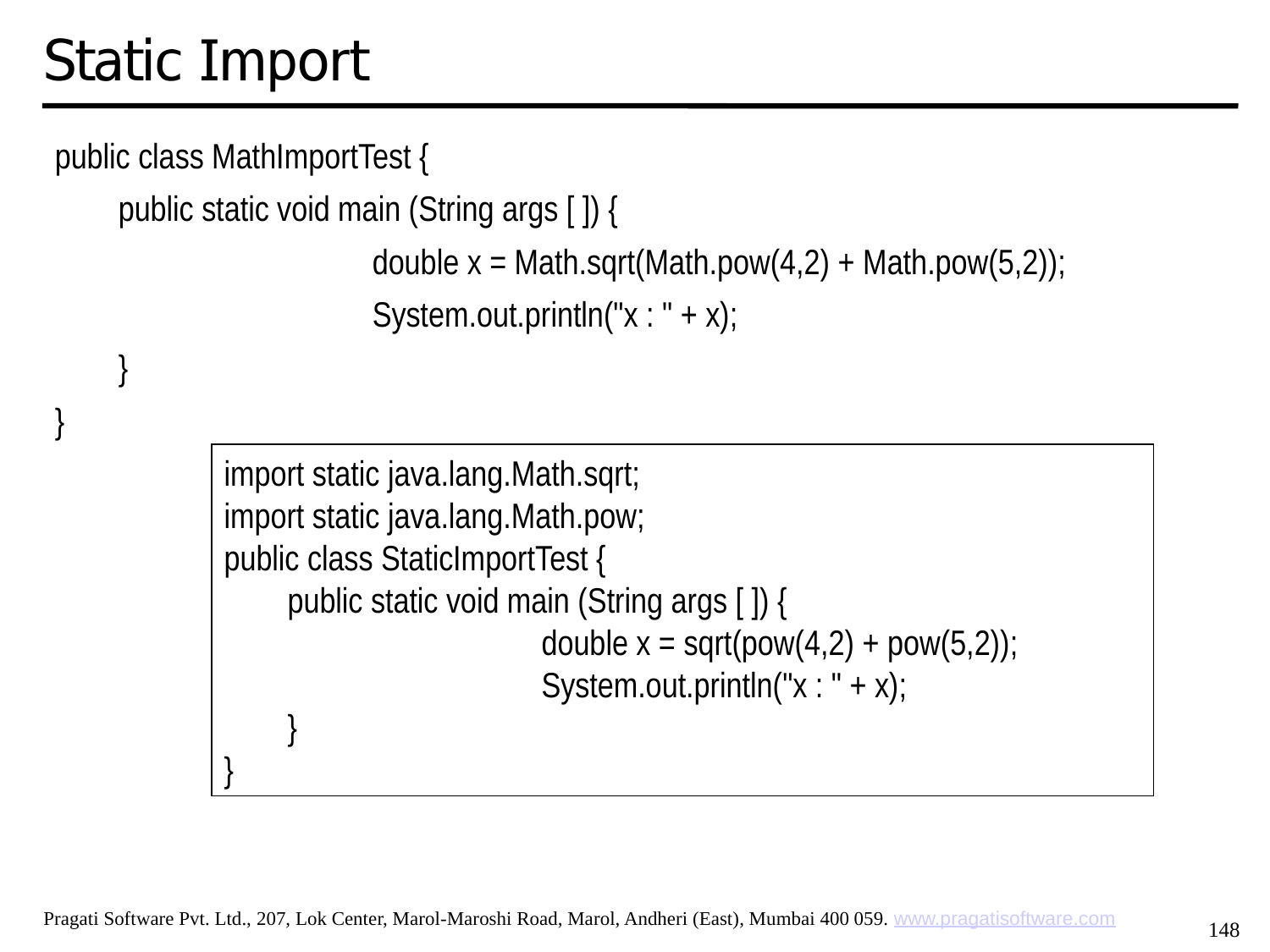

Static Import
public class MathImportTest {
	public static void main (String args [ ]) {
    			double x = Math.sqrt(Math.pow(4,2) + Math.pow(5,2));
    			System.out.println("x : " + x);
  	}
}

import static java.lang.Math.sqrt;
import static java.lang.Math.pow;
public class StaticImportTest {
	public static void main (String args [ ]) {
    			double x = sqrt(pow(4,2) + pow(5,2));
    			System.out.println("x : " + x);
  	}
}